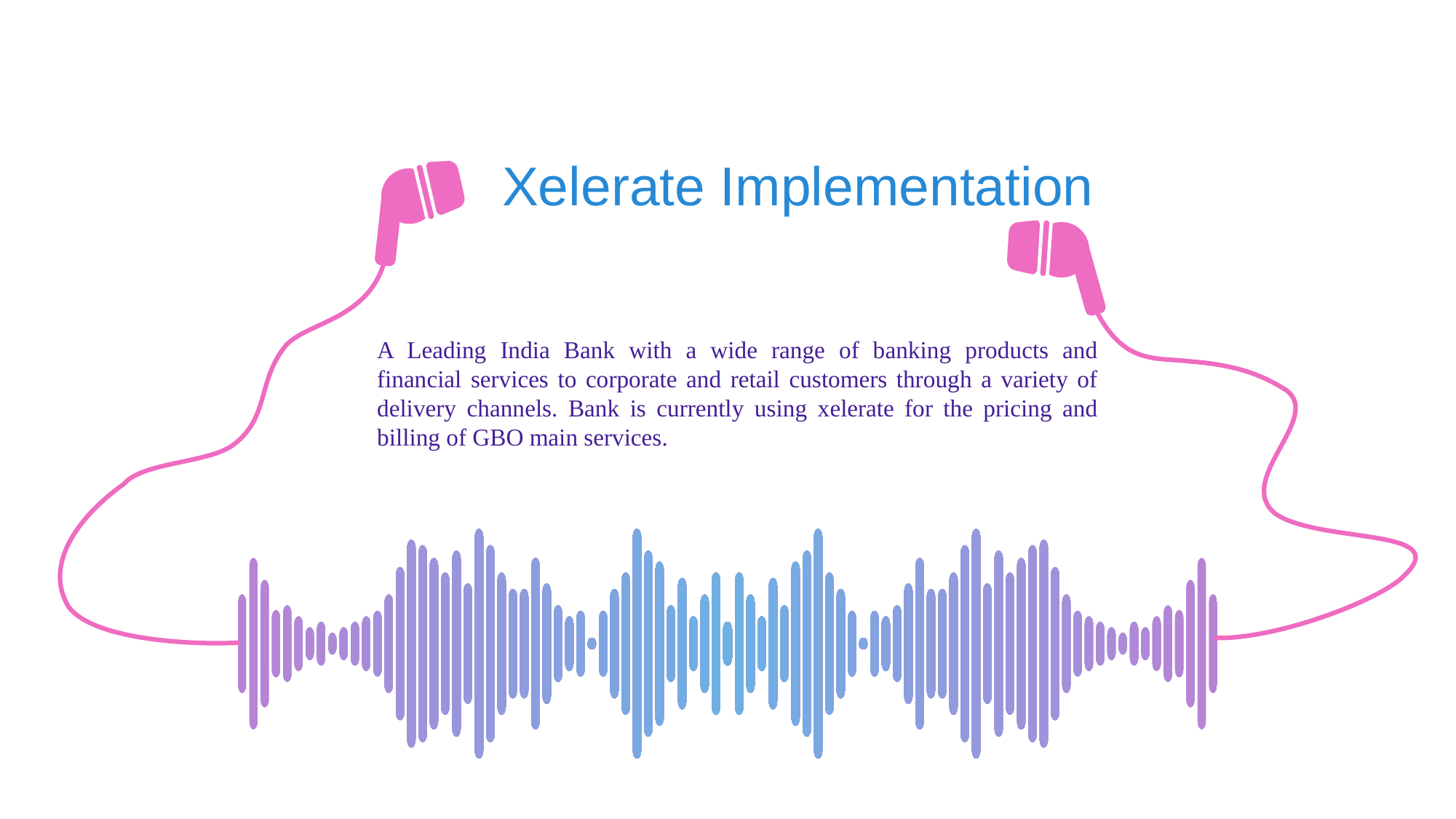

Xelerate Implementation

A Leading India Bank with a wide range of banking products and financial services to corporate and retail customers through a variety of delivery channels. Bank is currently using xelerate for the pricing and billing of GBO main services.